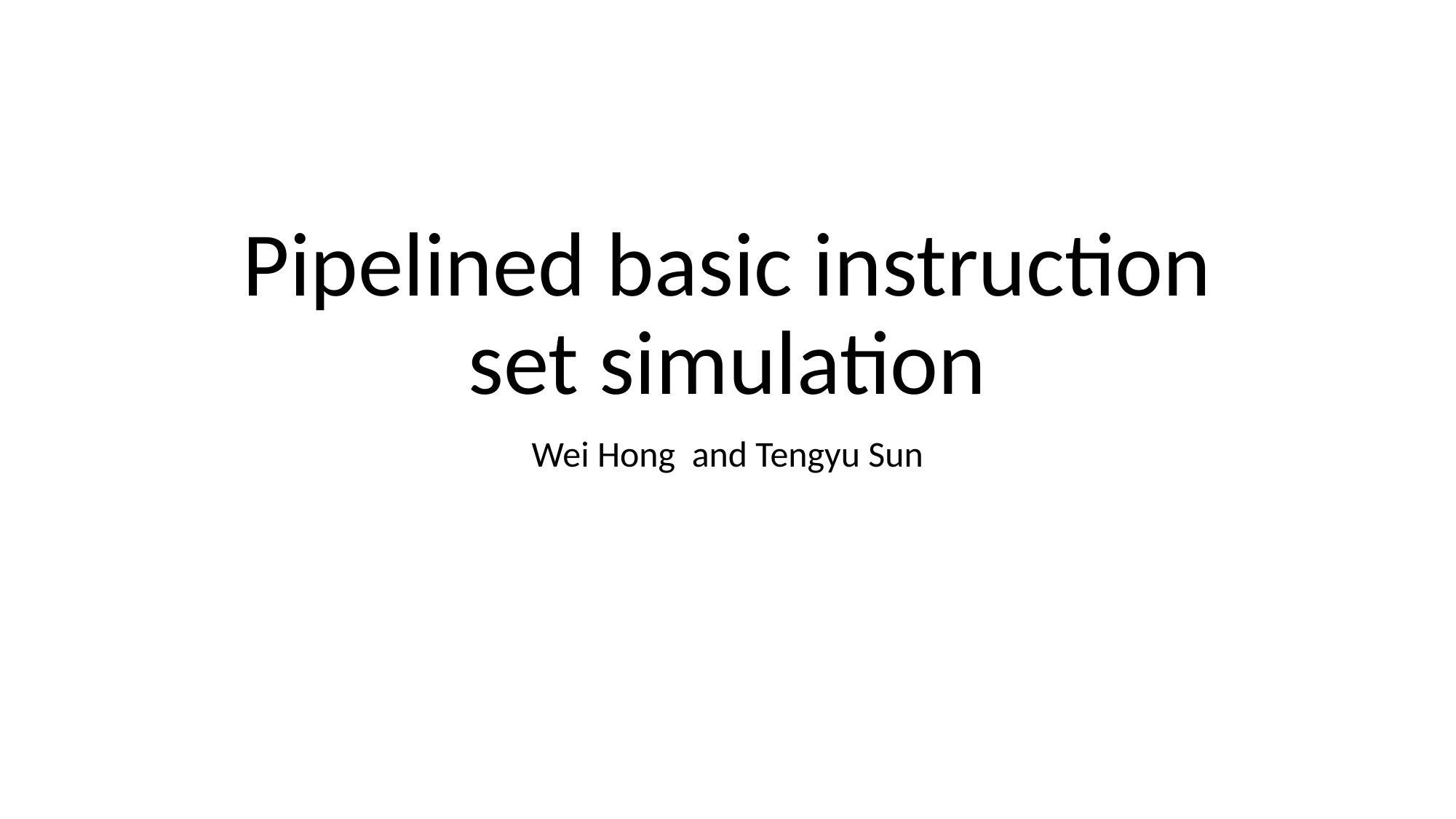

# Pipelined basic instruction set simulation
Wei Hong  and Tengyu Sun